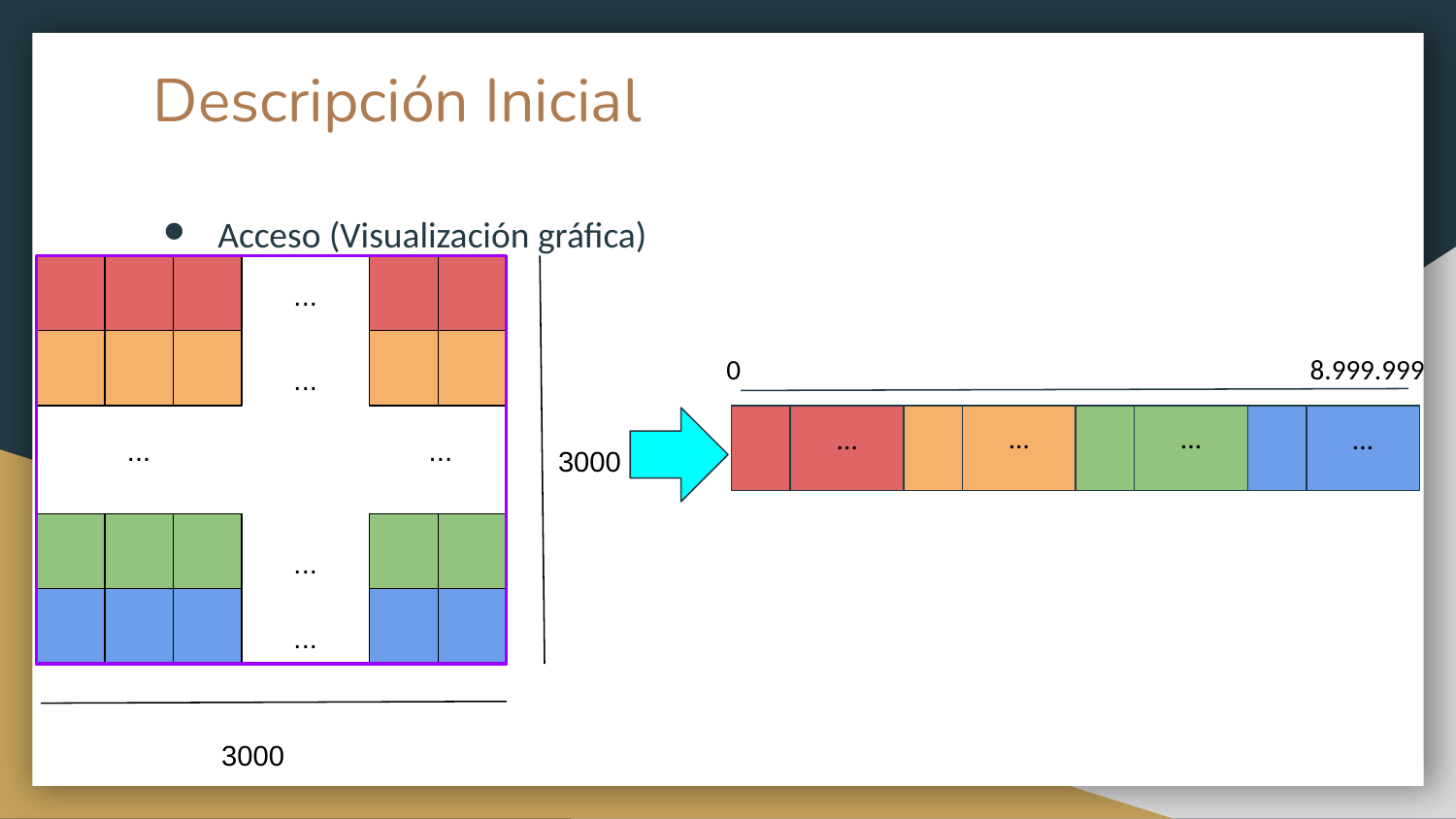

# Descripción Inicial
Acceso (Visualización gráfica)

...

0
8.999.999
...

...

...

...
...

...
...
3000

...

...
3000